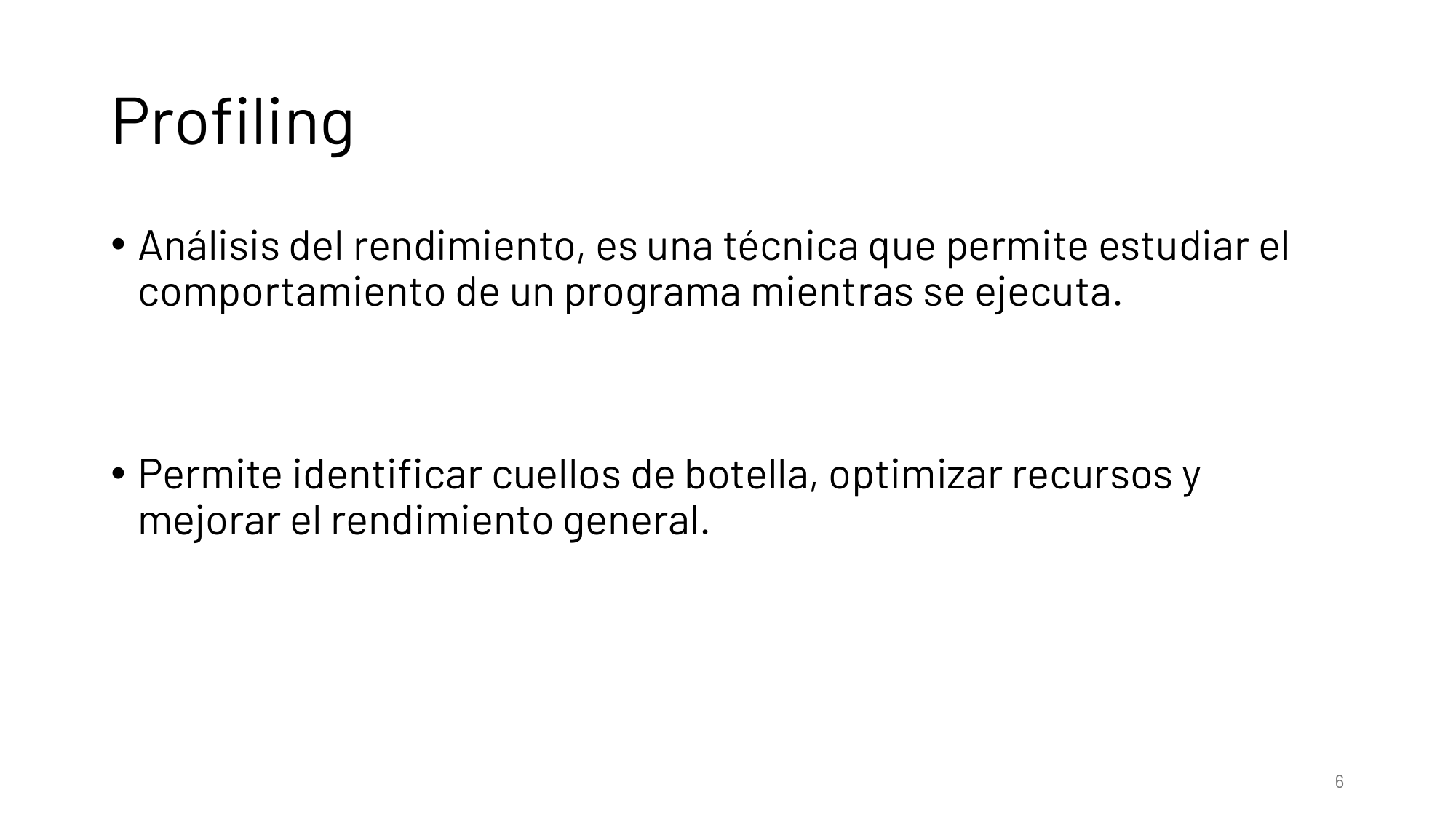

# Profiling
Análisis del rendimiento, es una técnica que permite estudiar el comportamiento de un programa mientras se ejecuta.

Permite identificar cuellos de botella, optimizar recursos y mejorar el rendimiento general.
6